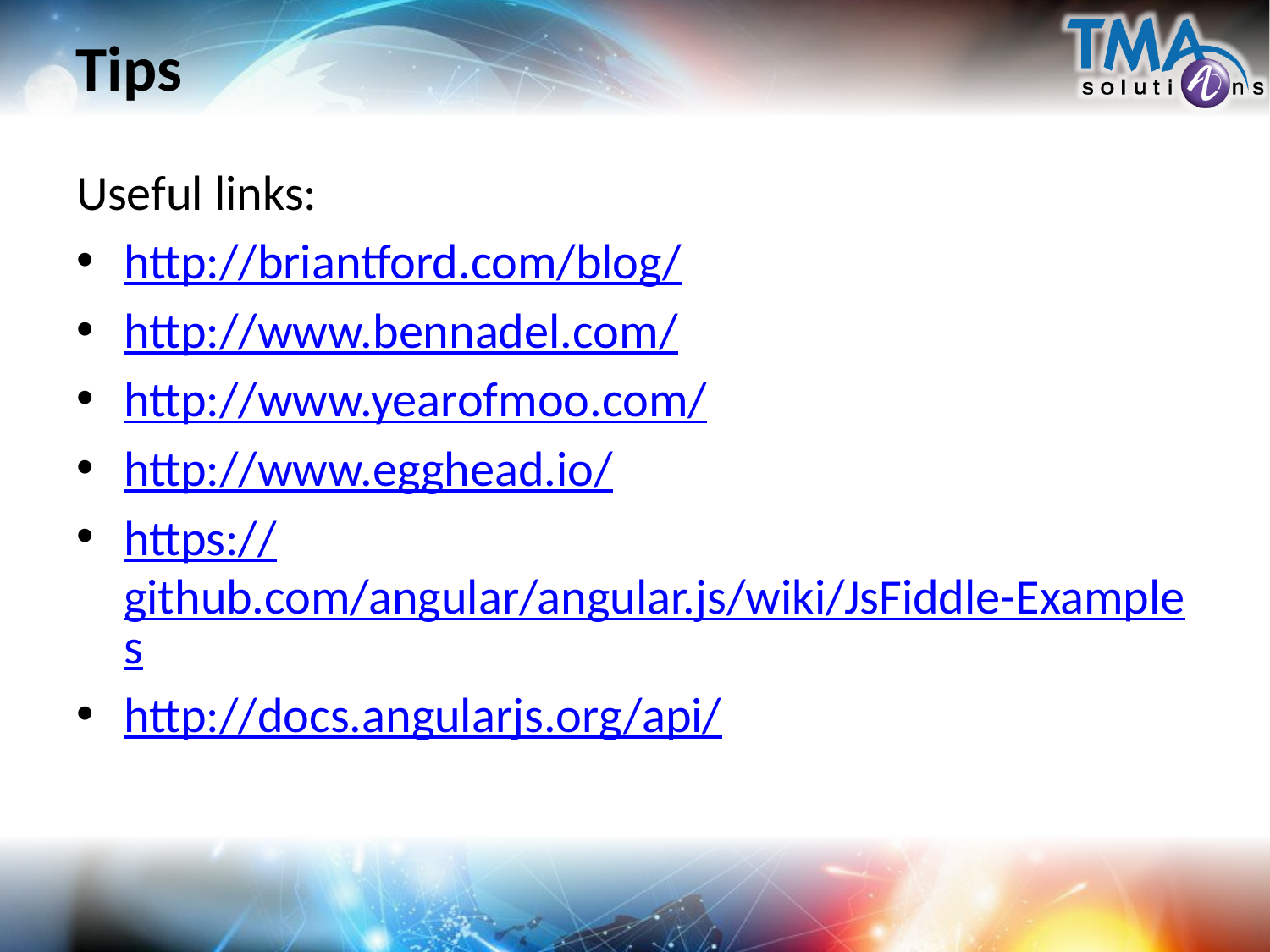

# Tips
Useful links:
http://briantford.com/blog/
http://www.bennadel.com/
http://www.yearofmoo.com/
http://www.egghead.io/
https://github.com/angular/angular.js/wiki/JsFiddle-Examples
http://docs.angularjs.org/api/